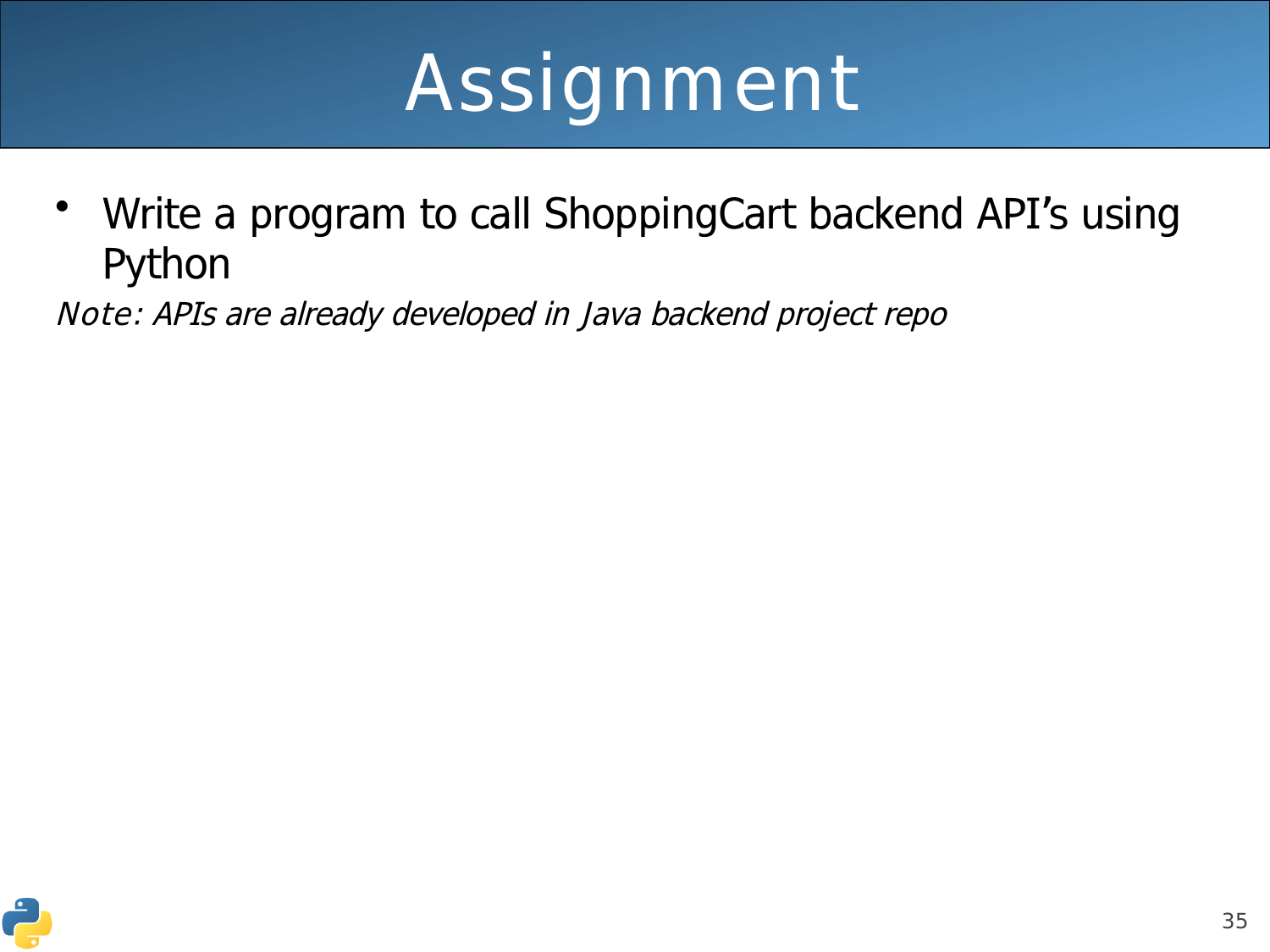

# Assignment
Write a program to call ShoppingCart backend API’s using Python
Note: APIs are already developed in Java backend project repo